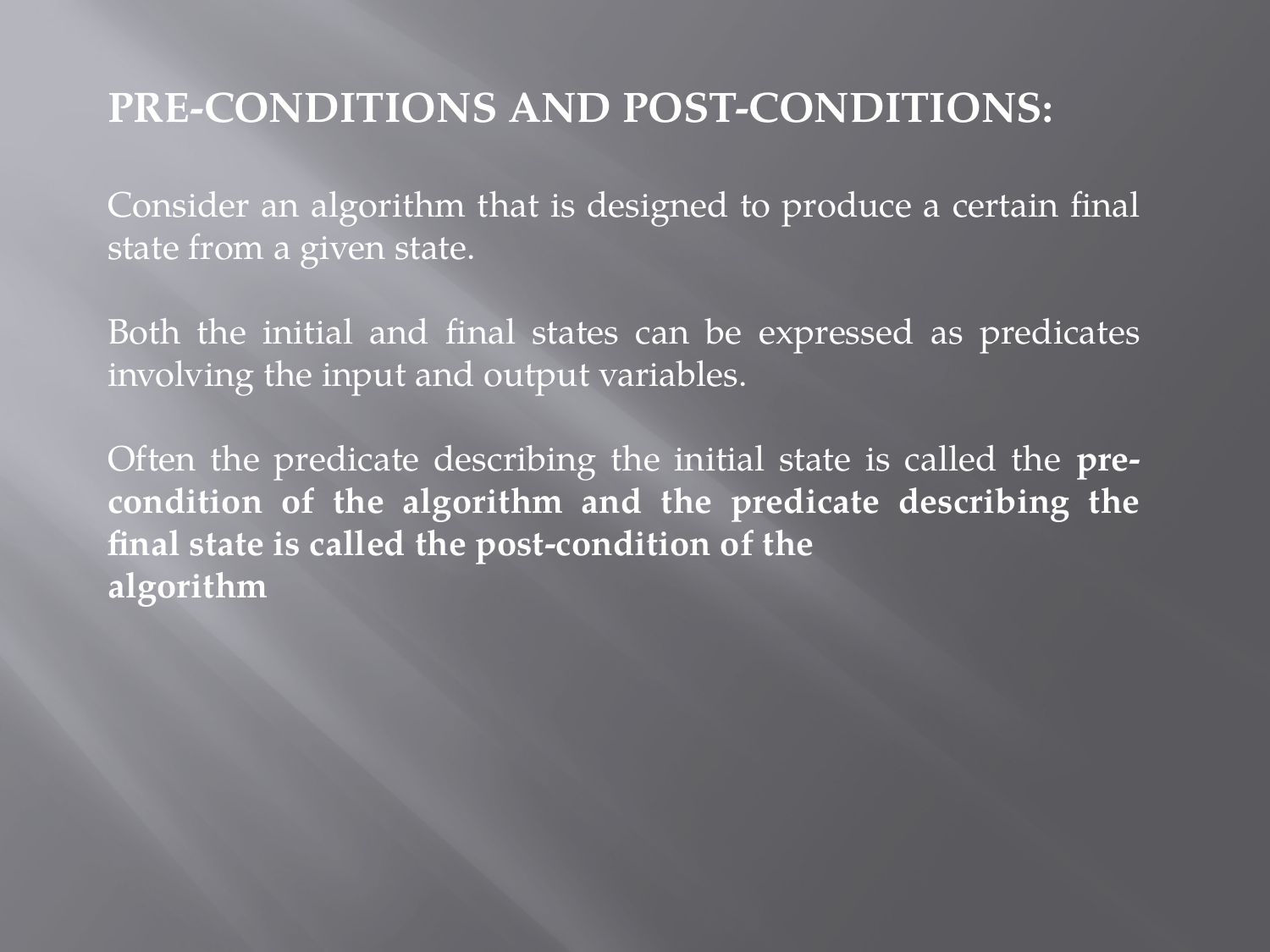

PRE-CONDITIONS AND POST-CONDITIONS:

Consider an algorithm that is designed to produce a certain final state from a given state.

Both the initial and final states can be expressed as predicates involving the input and output variables.

Often the predicate describing the initial state is called the pre-condition of the algorithm and the predicate describing the final state is called the post-condition of the
algorithm